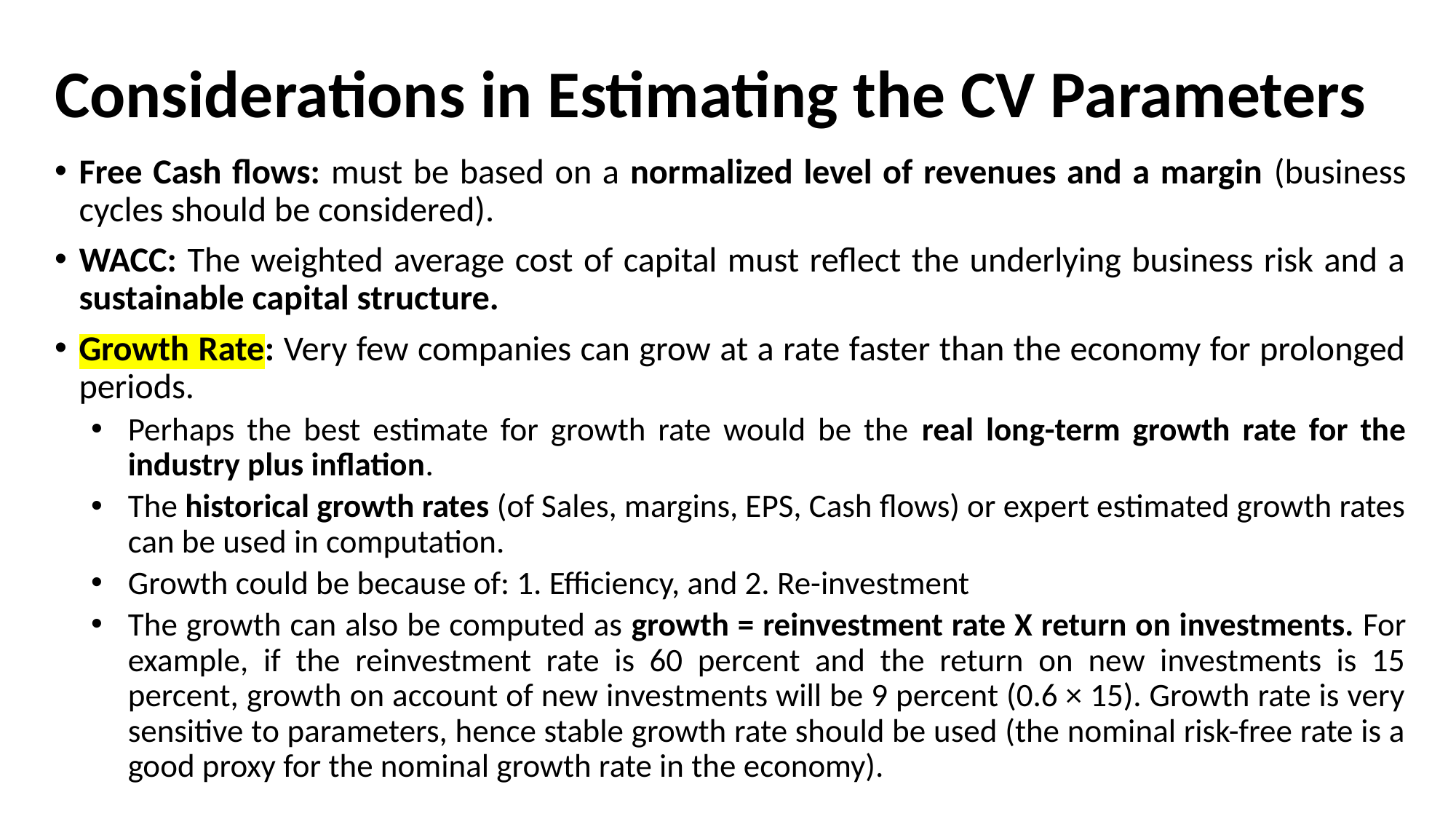

# Considerations in Estimating the CV Parameters
Free Cash flows: must be based on a normalized level of revenues and a margin (business cycles should be considered).
WACC: The weighted average cost of capital must reflect the underlying business risk and a sustainable capital structure.
Growth Rate: Very few companies can grow at a rate faster than the economy for prolonged periods.
Perhaps the best estimate for growth rate would be the real long-term growth rate for the industry plus inflation.
The historical growth rates (of Sales, margins, EPS, Cash flows) or expert estimated growth rates can be used in computation.
Growth could be because of: 1. Efficiency, and 2. Re-investment
The growth can also be computed as growth = reinvestment rate X return on investments. For example, if the reinvestment rate is 60 percent and the return on new investments is 15 percent, growth on account of new investments will be 9 percent (0.6 × 15). Growth rate is very sensitive to parameters, hence stable growth rate should be used (the nominal risk-free rate is a good proxy for the nominal growth rate in the economy).